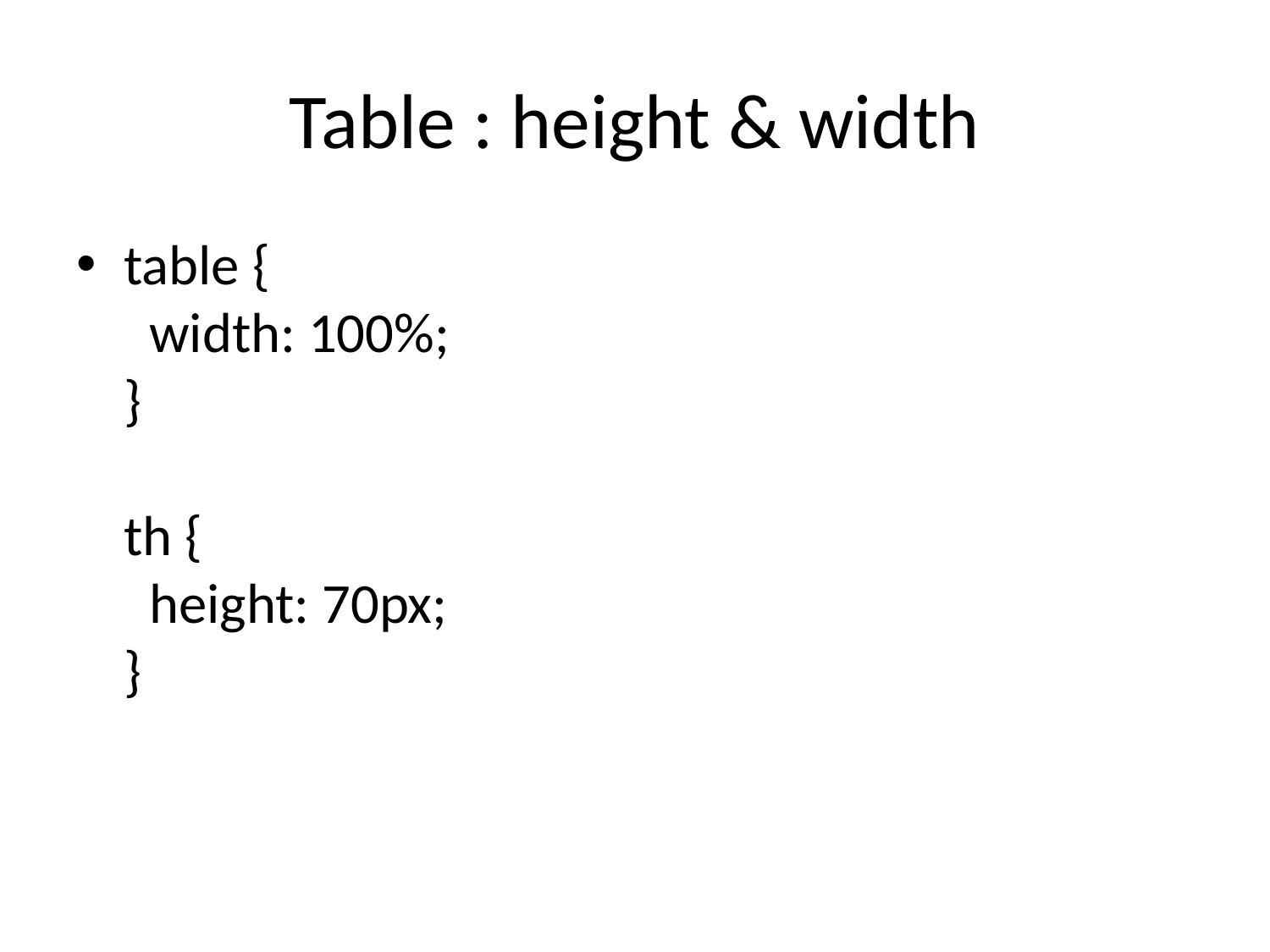

# Table : height & width
table {
  width: 100%;
}
th {
  height: 70px;
}